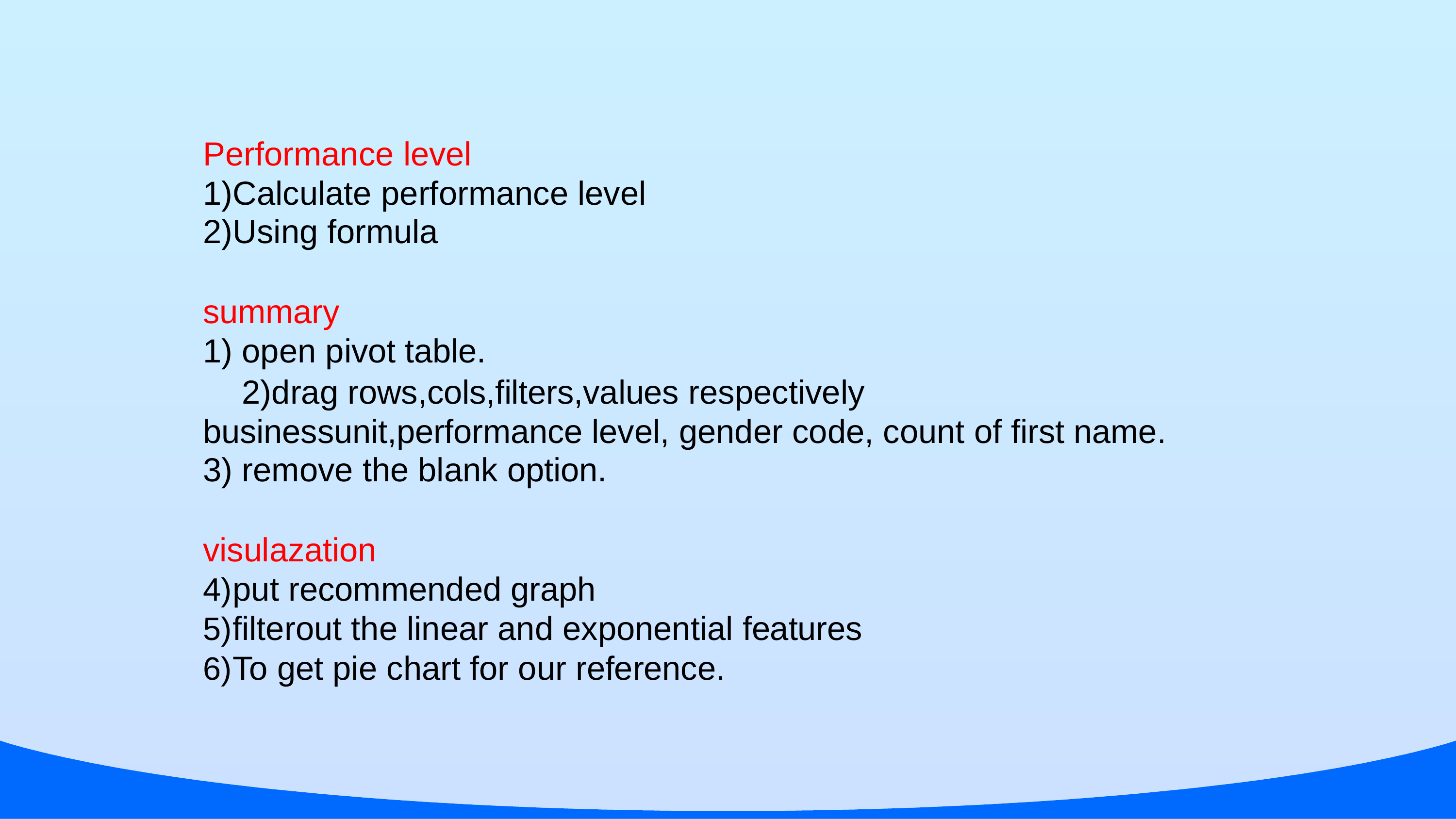

Performance level 1)Calculate performance level
2)Using formula

summary
open pivot table.
drag rows,cols,filters,values respectively businessunit,performance level, gender code, count of first name.
remove the blank option.

visulazation
put recommended graph
filterout the linear and exponential features
To get pie chart for our reference.